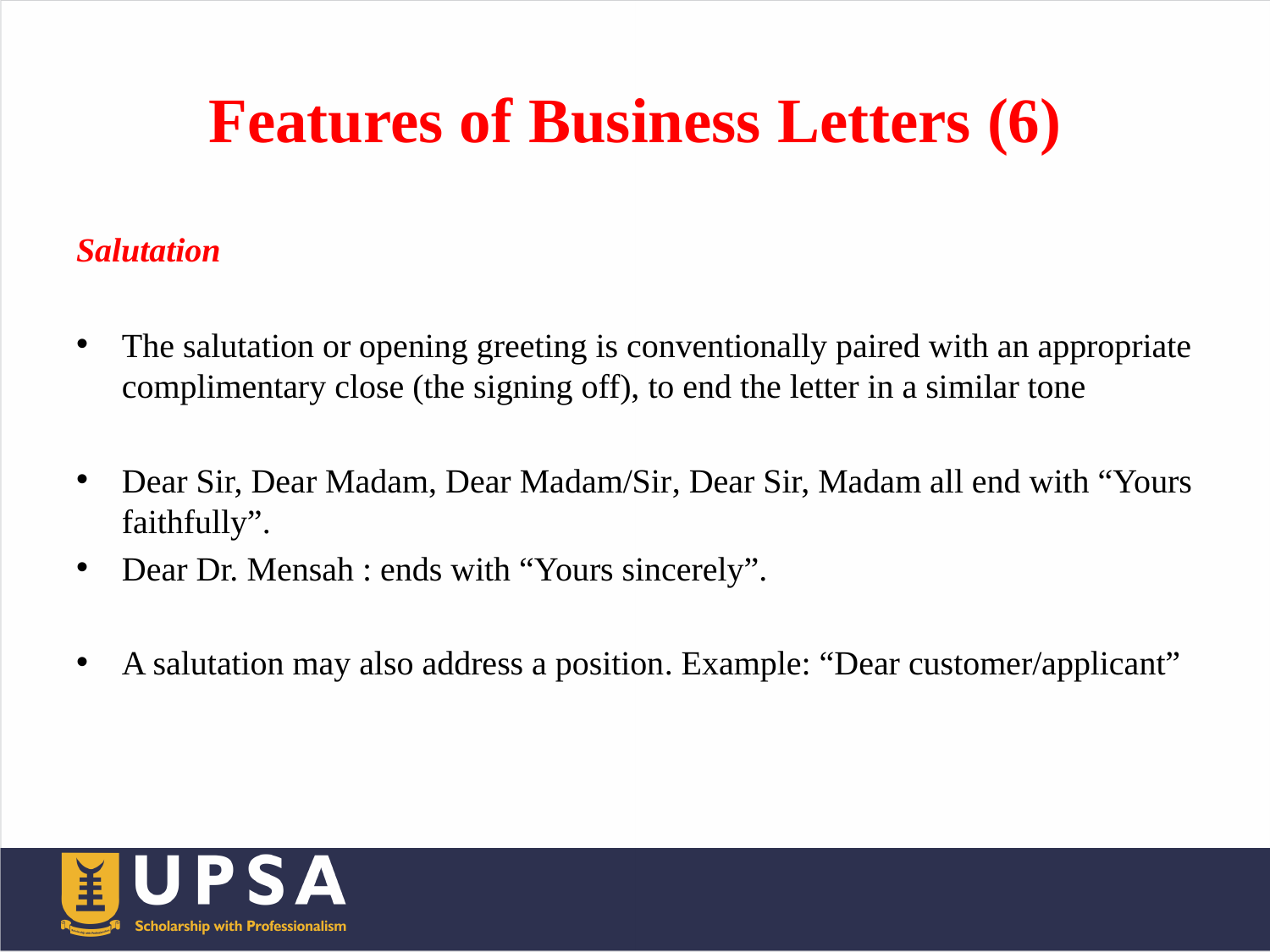

# Features of Business Letters (6)
Salutation

The salutation or opening greeting is conventionally paired with an appropriate complimentary close (the signing off), to end the letter in a similar tone

Dear Sir, Dear Madam, Dear Madam/Sir, Dear Sir, Madam all end with “Yours faithfully”.
Dear Dr. Mensah : ends with “Yours sincerely”.

A salutation may also address a position. Example: “Dear customer/applicant”